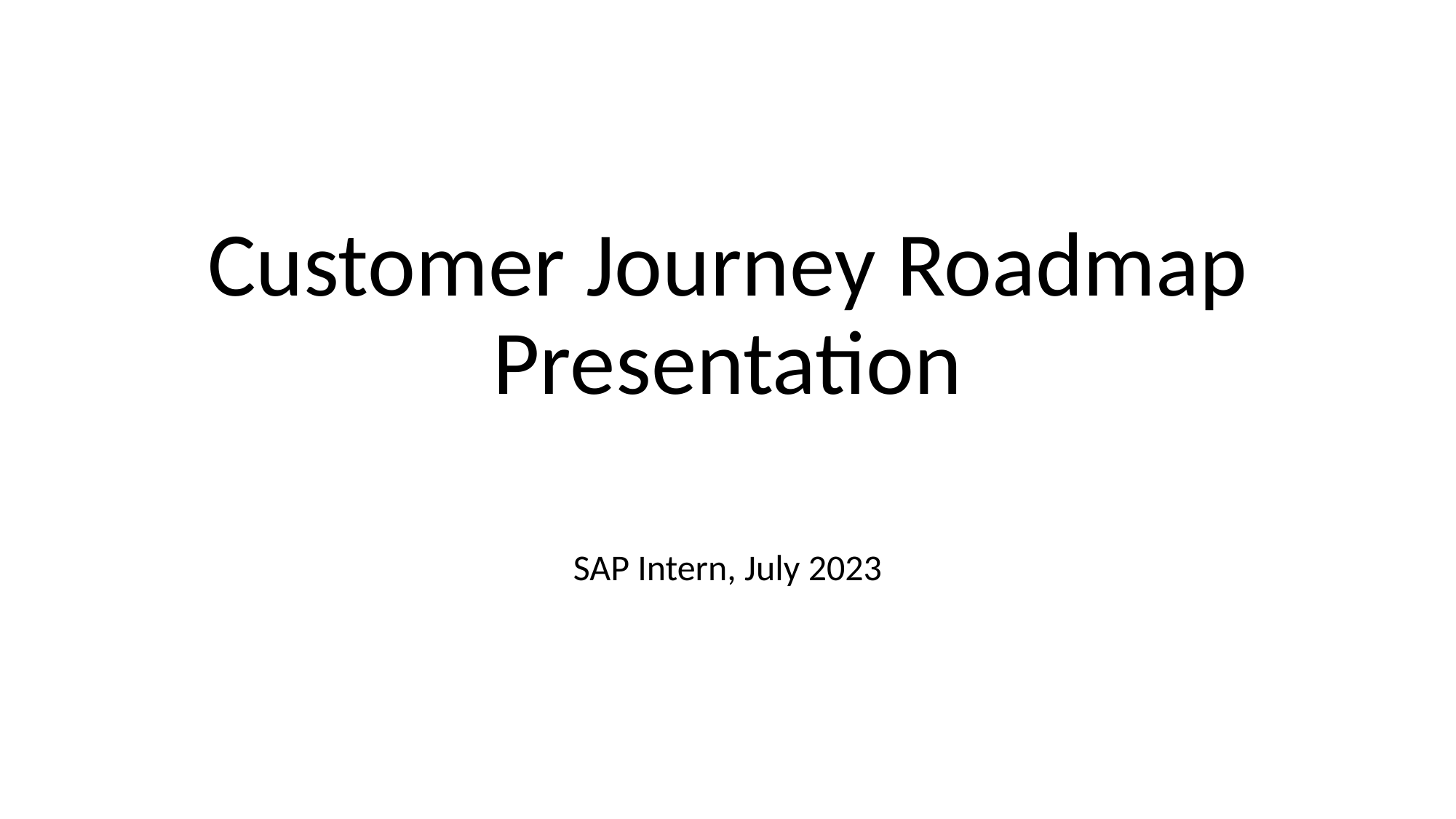

# Customer Journey Roadmap Presentation

SAP Intern, July 2023